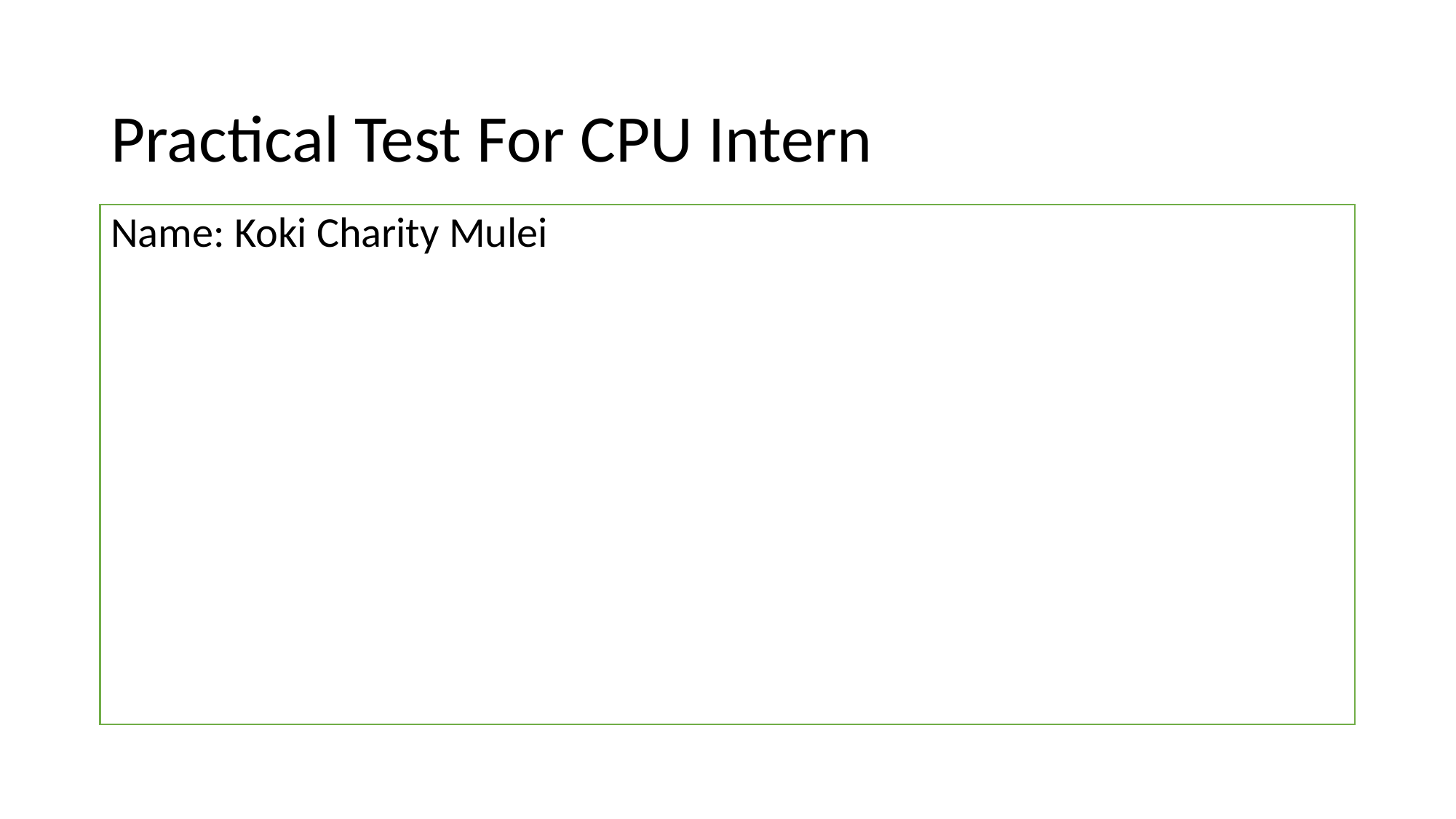

# Practical Test For CPU Intern
Name: Koki Charity Mulei